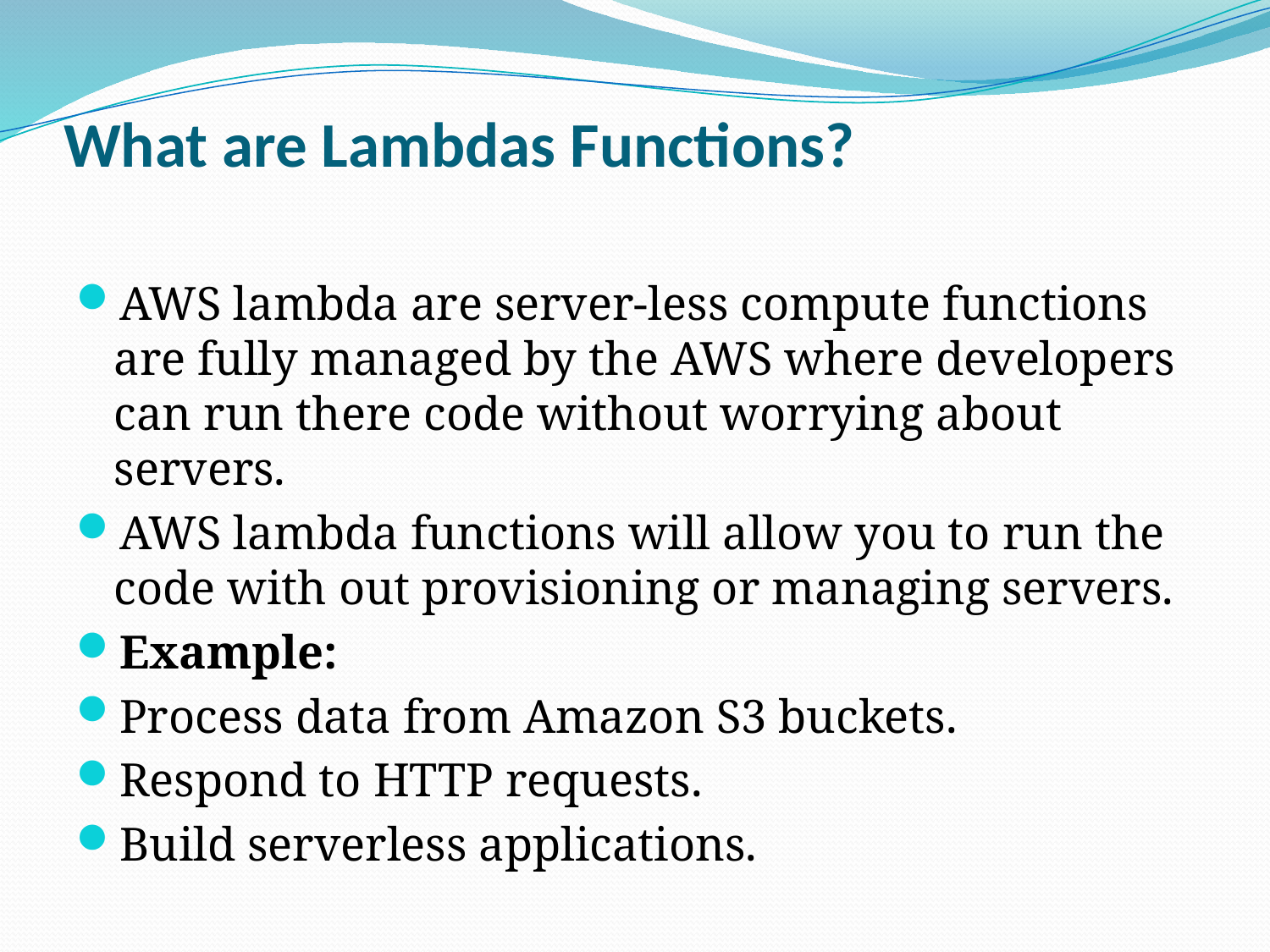

# What are Lambdas Functions?
AWS lambda are server-less compute functions are fully managed by the AWS where developers can run there code without worrying about servers.
AWS lambda functions will allow you to run the code with out provisioning or managing servers.
Example:
Process data from Amazon S3 buckets.
Respond to HTTP requests.
Build serverless applications.